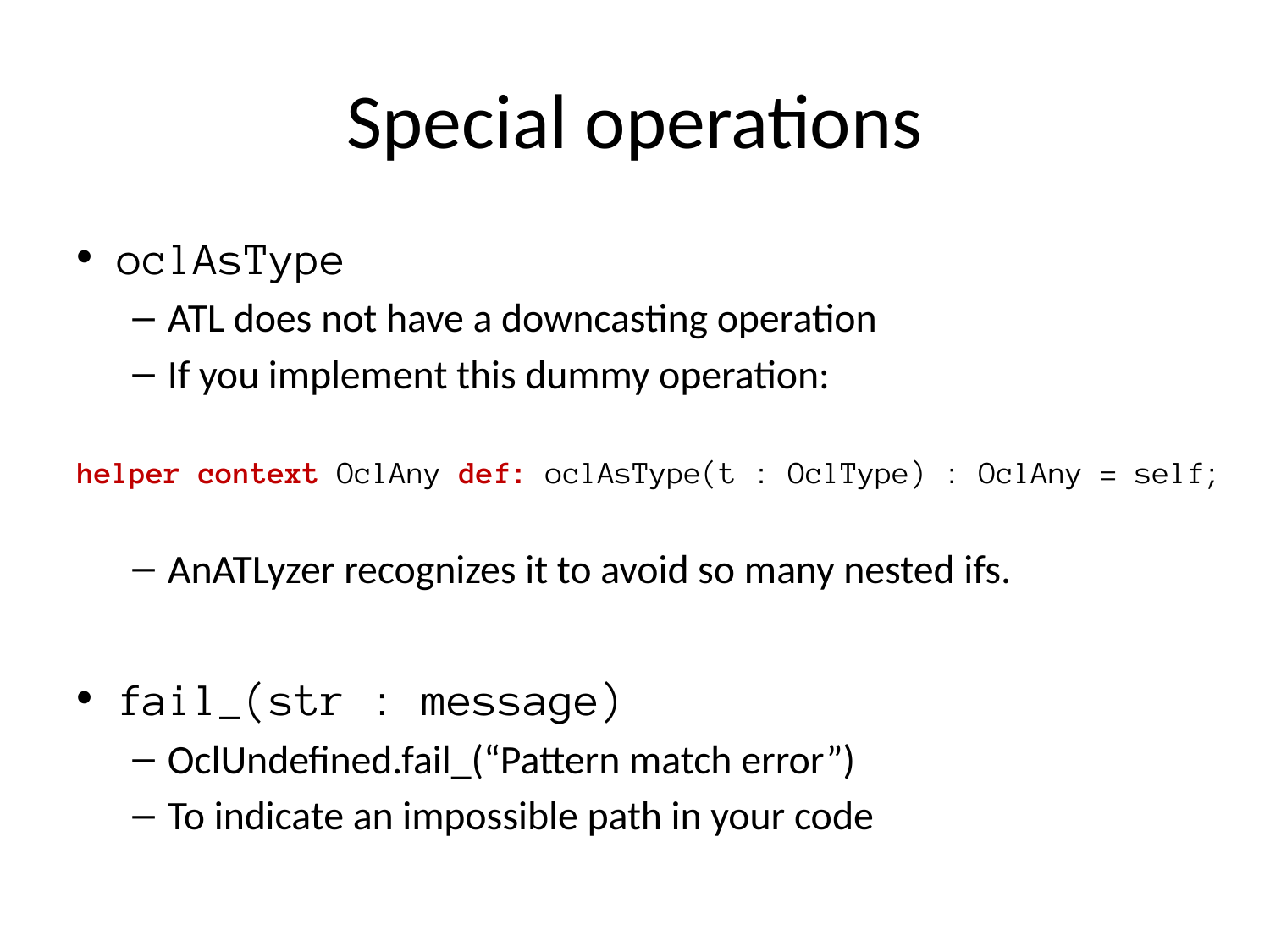

# Special operations
oclAsType
ATL does not have a downcasting operation
If you implement this dummy operation:

AnATLyzer recognizes it to avoid so many nested ifs.

fail_(str : message)
OclUndefined.fail_(“Pattern match error”)
To indicate an impossible path in your code
helper context OclAny def: oclAsType(t : OclType) : OclAny = self;